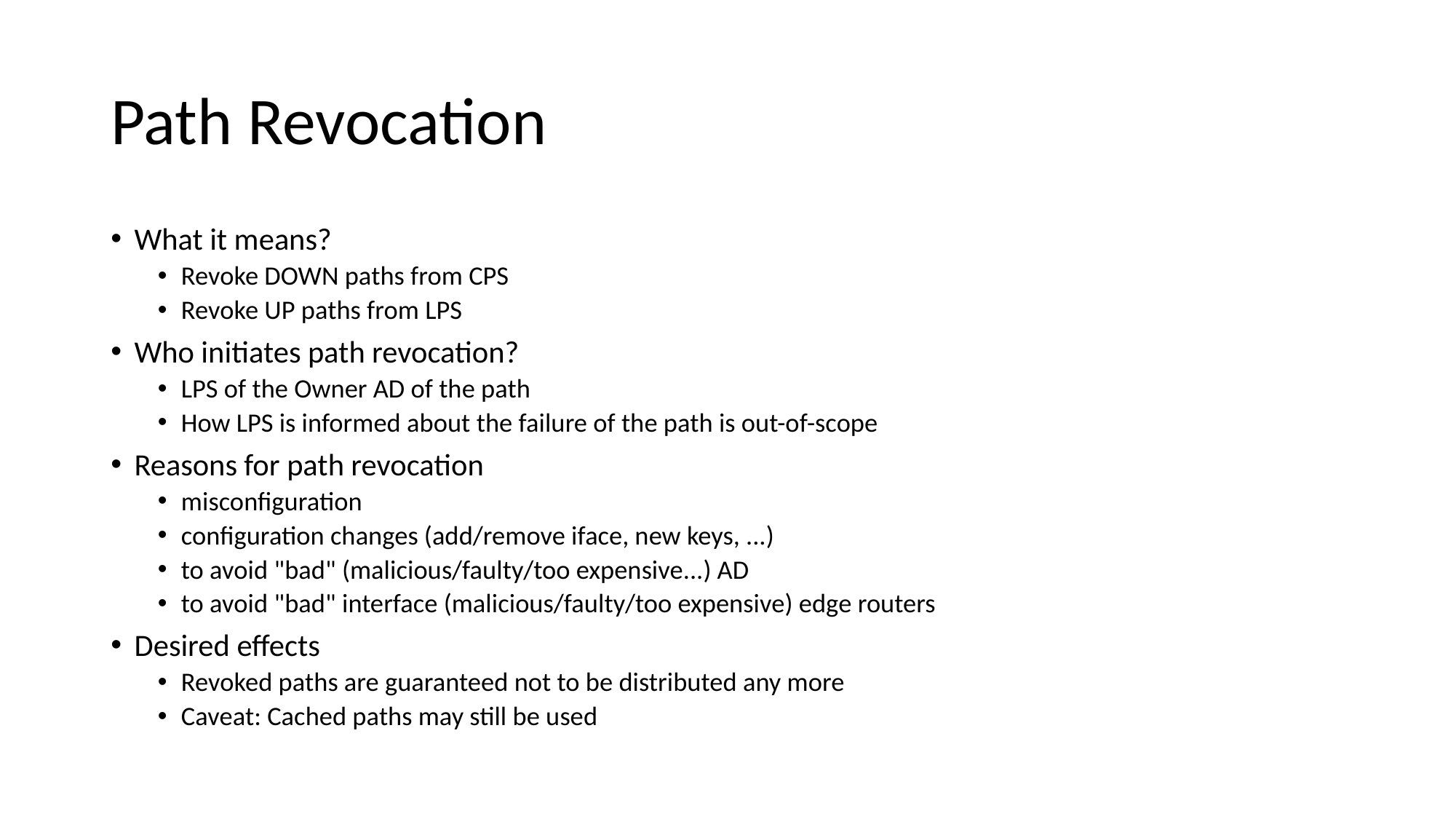

# Path Revocation
What it means?
Revoke DOWN paths from CPS
Revoke UP paths from LPS
Who initiates path revocation?
LPS of the Owner AD of the path
How LPS is informed about the failure of the path is out-of-scope
Reasons for path revocation
misconfiguration
configuration changes (add/remove iface, new keys, ...)
to avoid "bad" (malicious/faulty/too expensive...) AD
to avoid "bad" interface (malicious/faulty/too expensive) edge routers
Desired effects
Revoked paths are guaranteed not to be distributed any more
Caveat: Cached paths may still be used